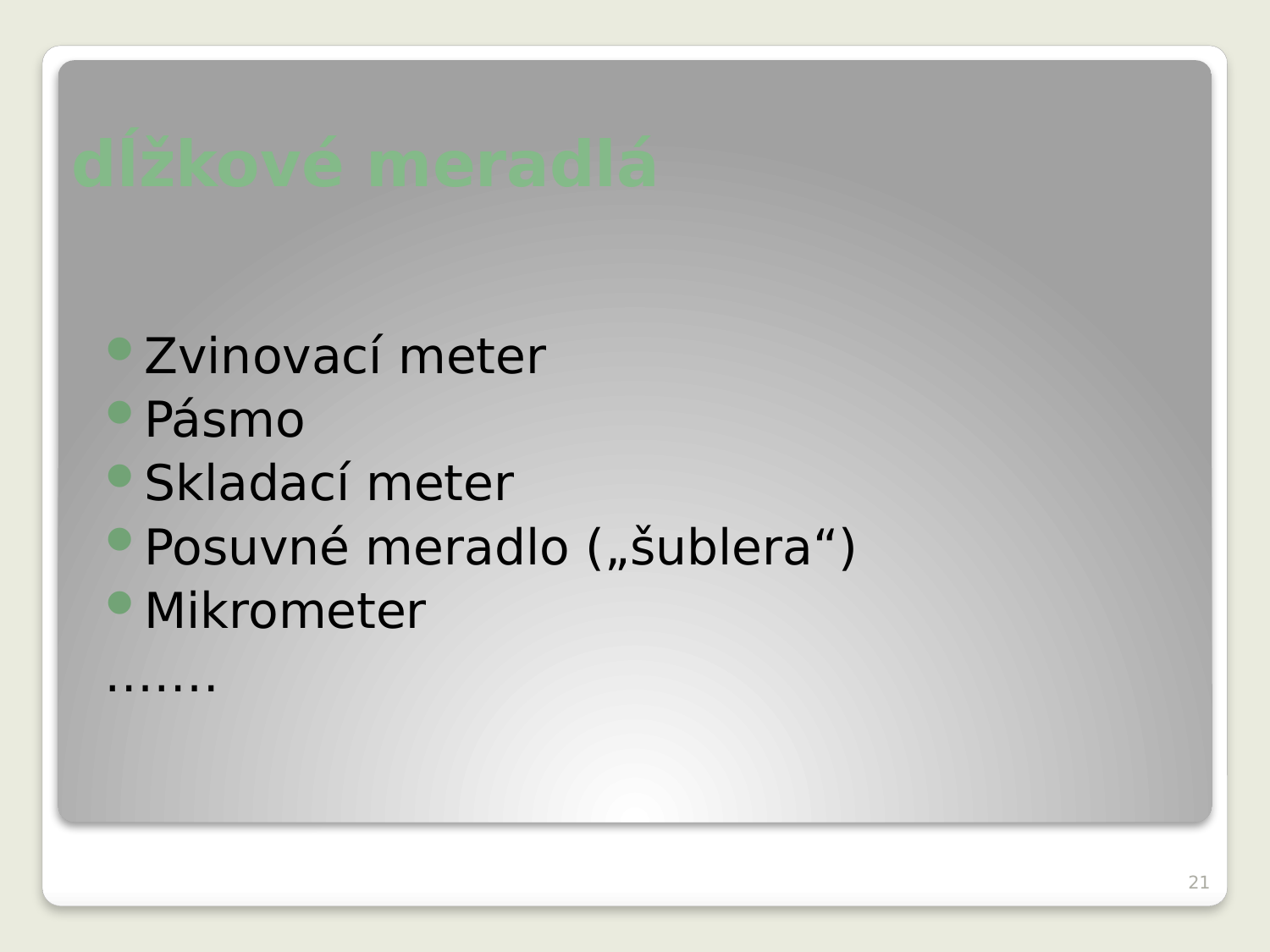

# dĺžkové meradlá

Zvinovací meter
Pásmo
Skladací meter
Posuvné meradlo („šublera“)
Mikrometer
…….
21